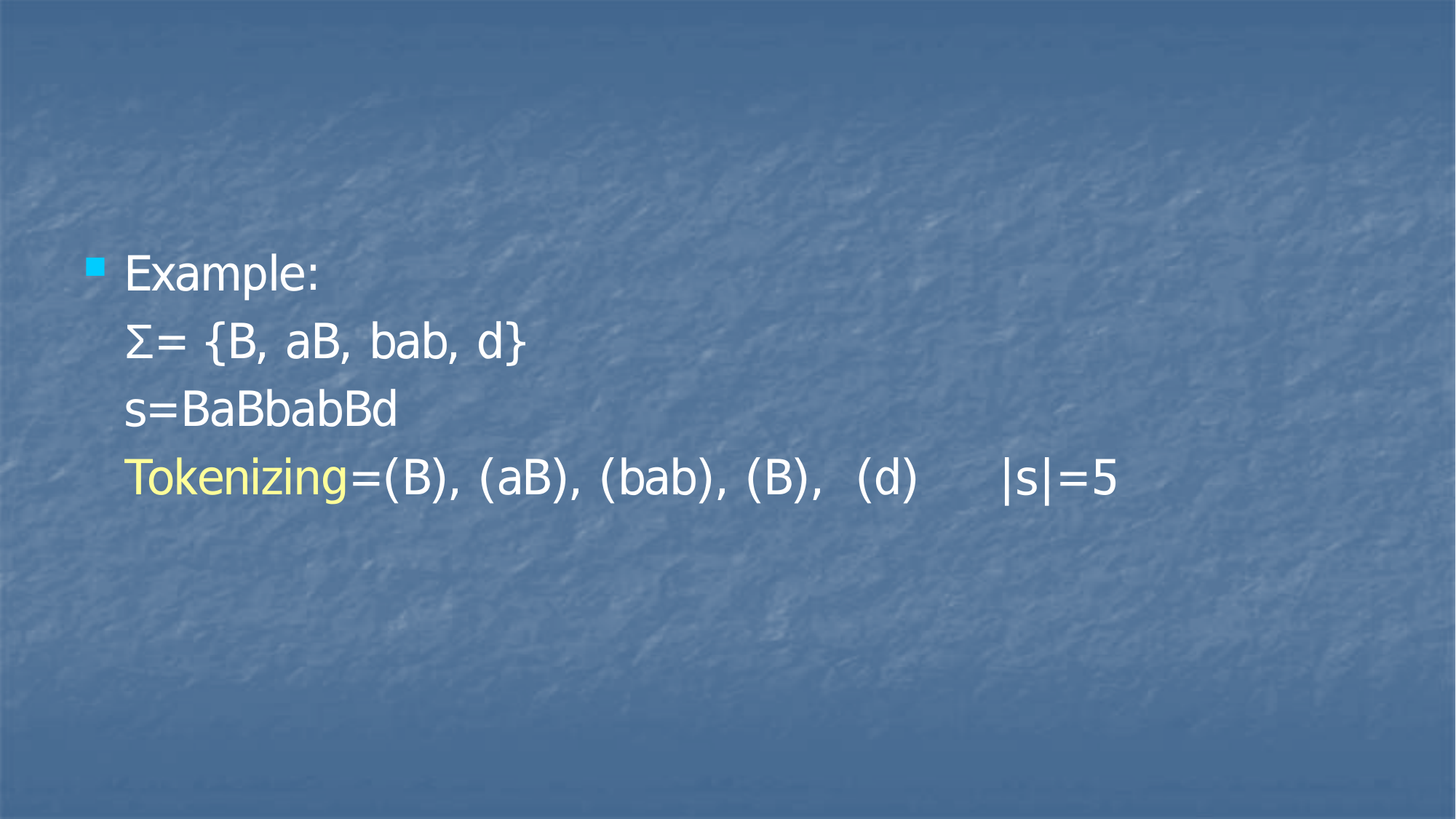

Example:
	Σ= {B, aB, bab, d}
 	s=BaBbabBd
	Tokenizing=(B), (aB), (bab), (B),  (d) 	|s|=5